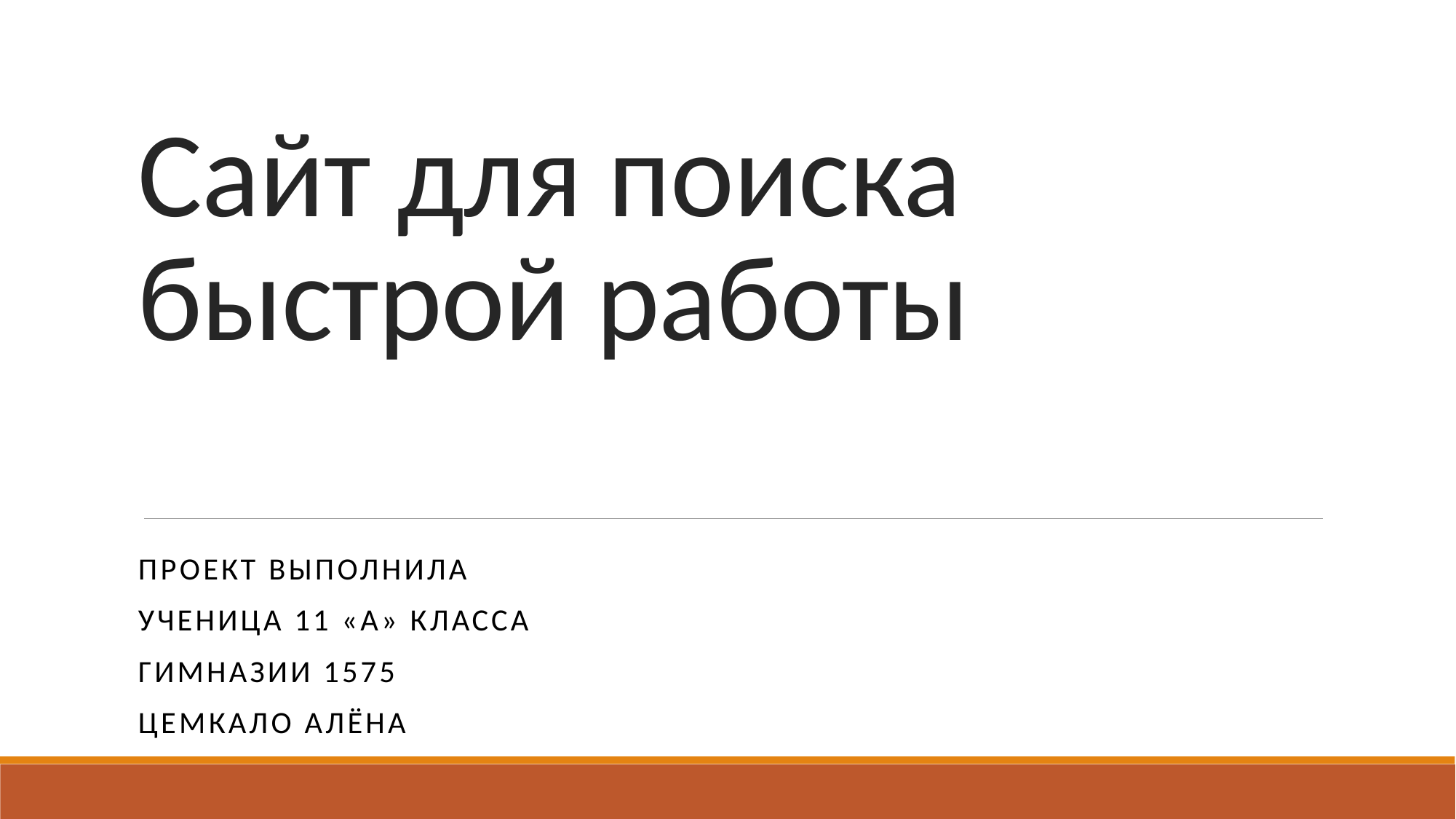

# Сайт для поиска быстрой работы
Проект выполнила
ученица 11 «а» класса
гимназии 1575
Цемкало Алёна